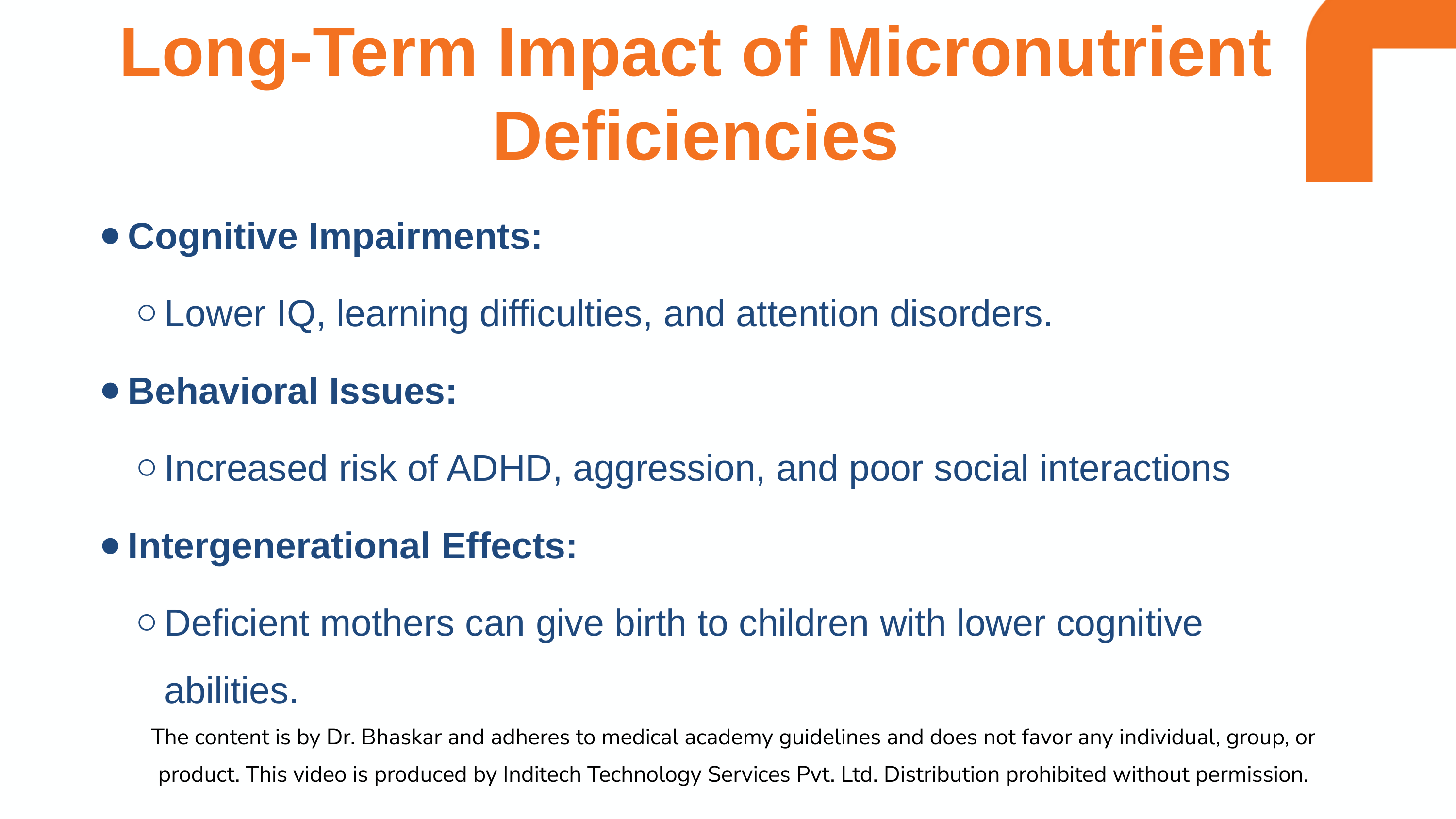

Long-Term Impact of Micronutrient Deficiencies
Cognitive Impairments:
Lower IQ, learning difficulties, and attention disorders.
Behavioral Issues:
Increased risk of ADHD, aggression, and poor social interactions​
Intergenerational Effects:
Deficient mothers can give birth to children with lower cognitive abilities.

The content is by Dr. Bhaskar and adheres to medical academy guidelines and does not favor any individual, group, or product. This video is produced by Inditech Technology Services Pvt. Ltd. Distribution prohibited without permission.